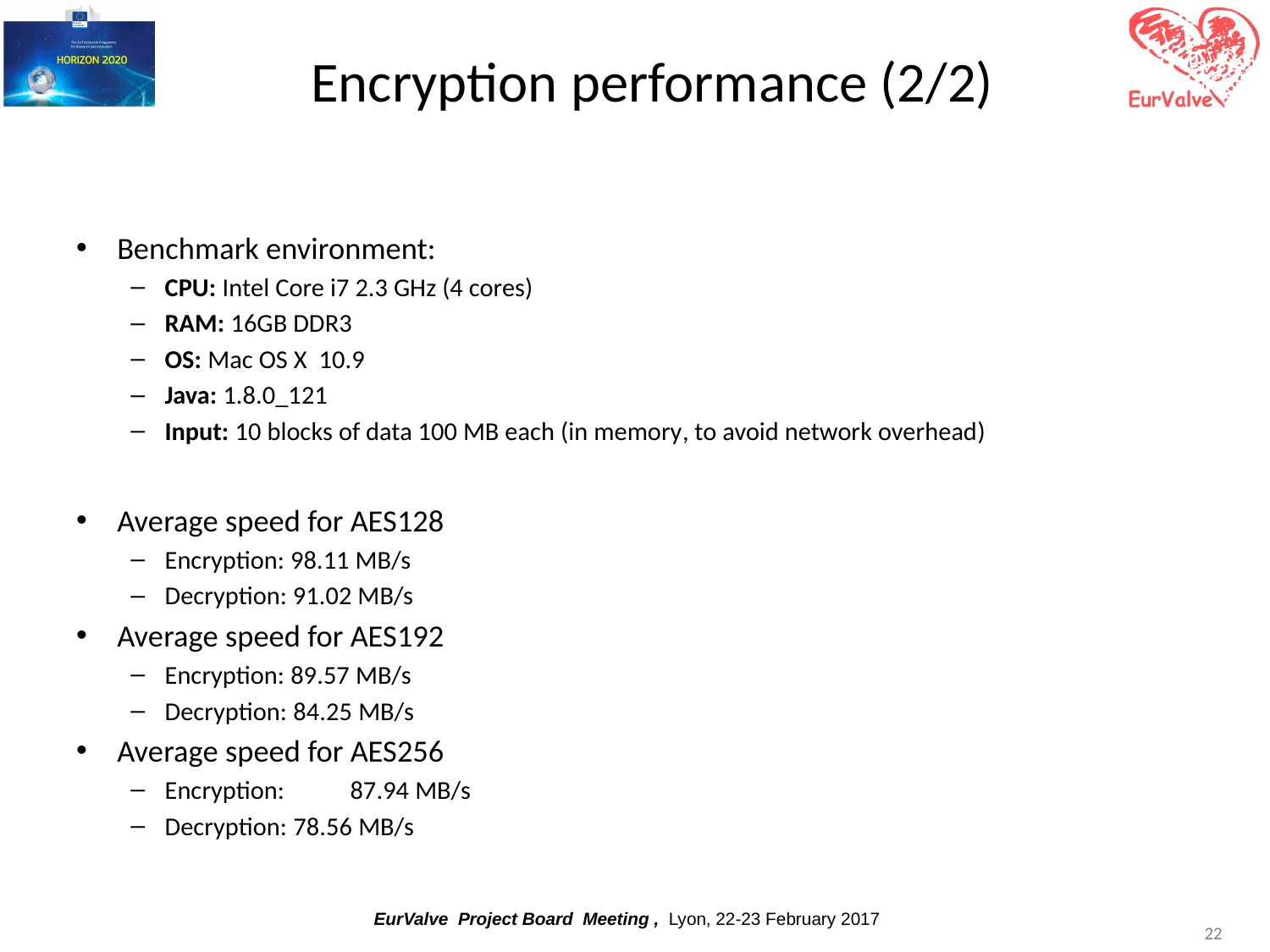

# Encryption performance (2/2)
Benchmark environment:
CPU: Intel Core i7 2.3 GHz (4 cores)
RAM: 16GB DDR3
OS: Mac OS X  10.9
Java: 1.8.0_121
Input: 10 blocks of data 100 MB each (in memory, to avoid network overhead)

Average speed for AES128
Encryption: 98.11 MB/s
Decryption: 91.02 MB/s
Average speed for AES192
Encryption: 89.57 MB/s
Decryption: 84.25 MB/s
Average speed for AES256
Encryption:	87.94 MB/s
Decryption: 78.56 MB/s